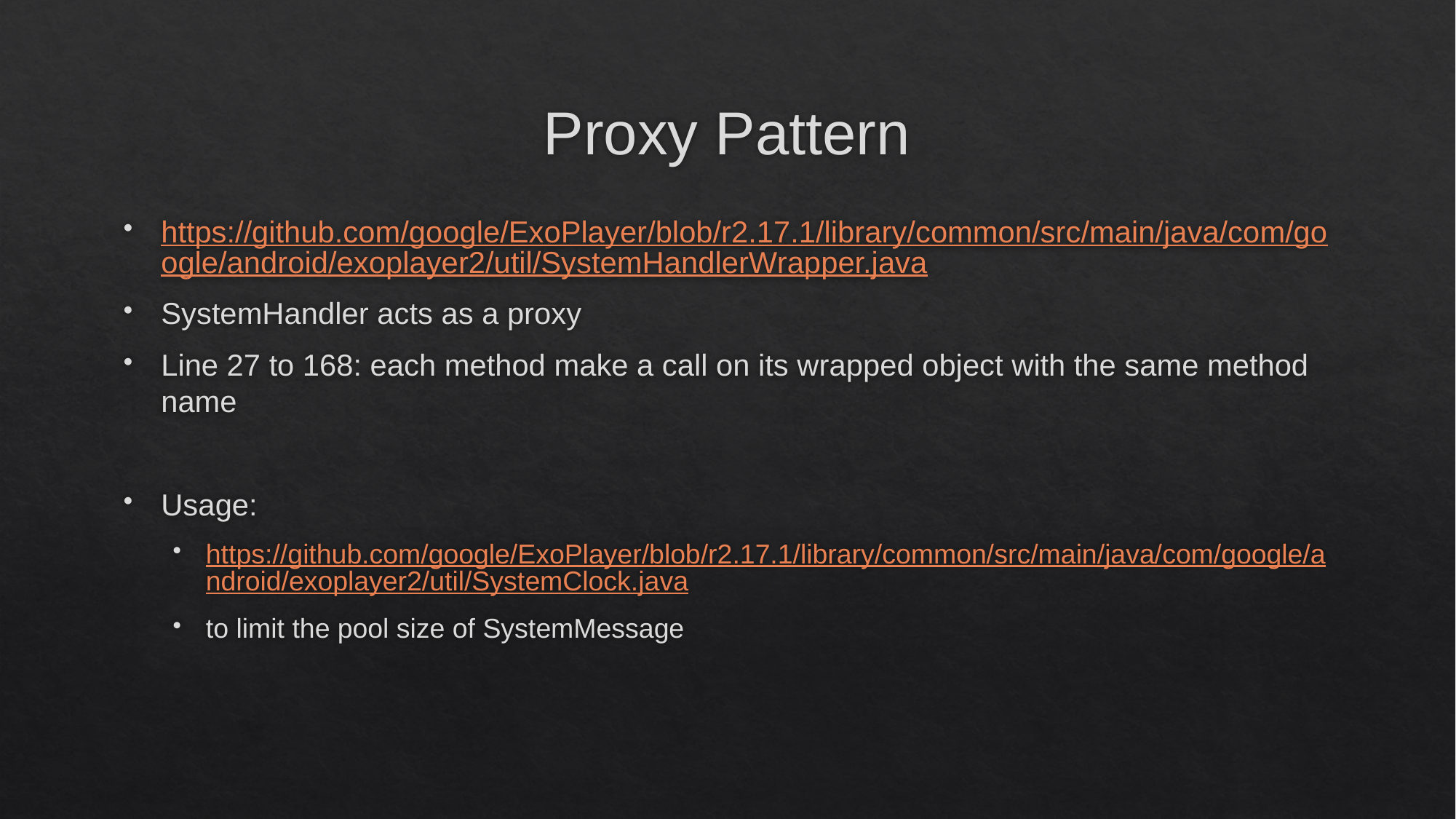

# Proxy Pattern
https://github.com/google/ExoPlayer/blob/r2.17.1/library/common/src/main/java/com/google/android/exoplayer2/util/SystemHandlerWrapper.java
SystemHandler acts as a proxy
Line 27 to 168: each method make a call on its wrapped object with the same method name

Usage:
https://github.com/google/ExoPlayer/blob/r2.17.1/library/common/src/main/java/com/google/android/exoplayer2/util/SystemClock.java
to limit the pool size of SystemMessage